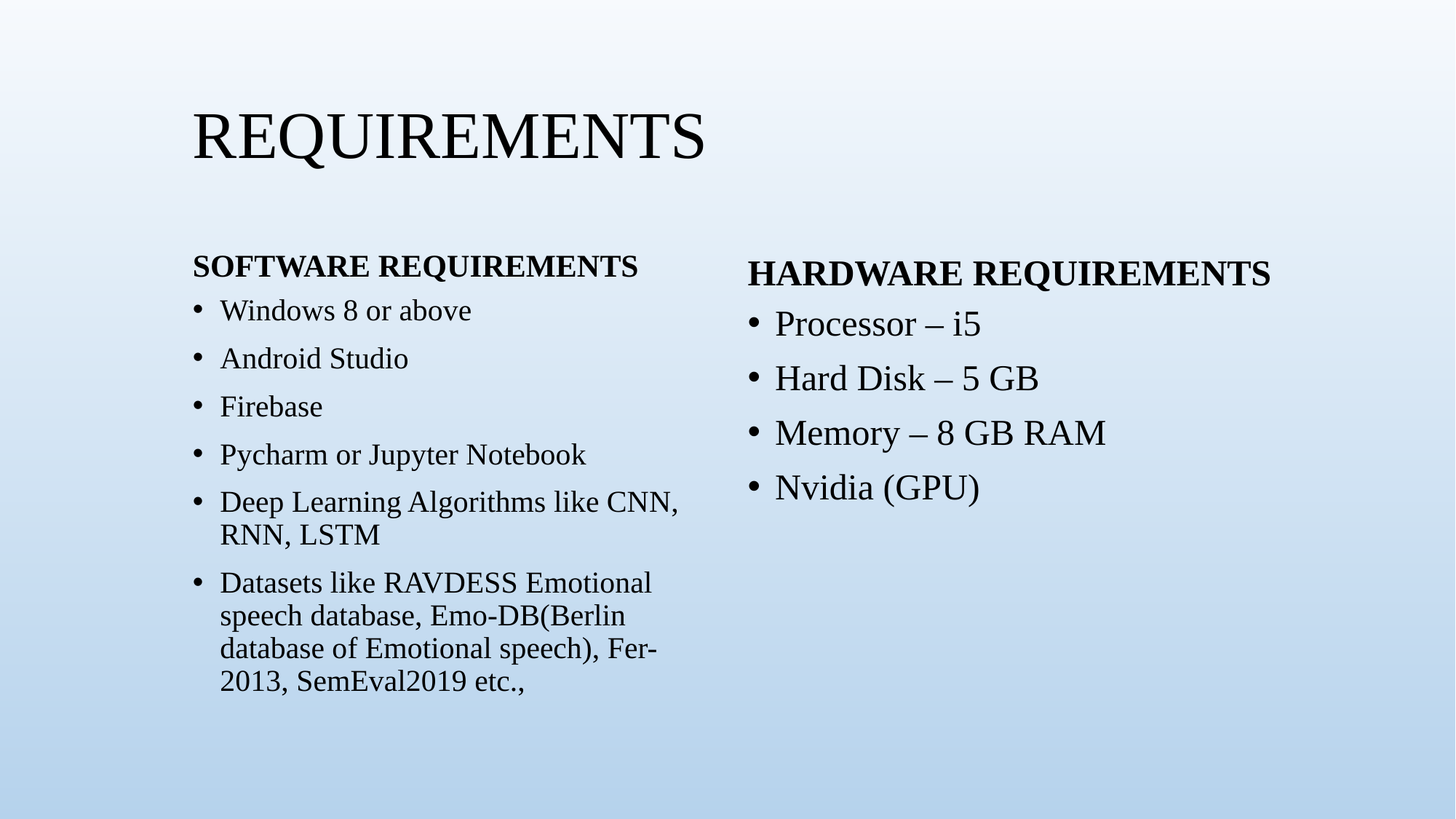

# REQUIREMENTS
HARDWARE REQUIREMENTS
SOFTWARE REQUIREMENTS
Windows 8 or above
Android Studio
Firebase
Pycharm or Jupyter Notebook
Deep Learning Algorithms like CNN, RNN, LSTM
Datasets like RAVDESS Emotional speech database, Emo-DB(Berlin database of Emotional speech), Fer-2013, SemEval2019 etc.,
Processor – i5
Hard Disk – 5 GB
Memory – 8 GB RAM
Nvidia (GPU)